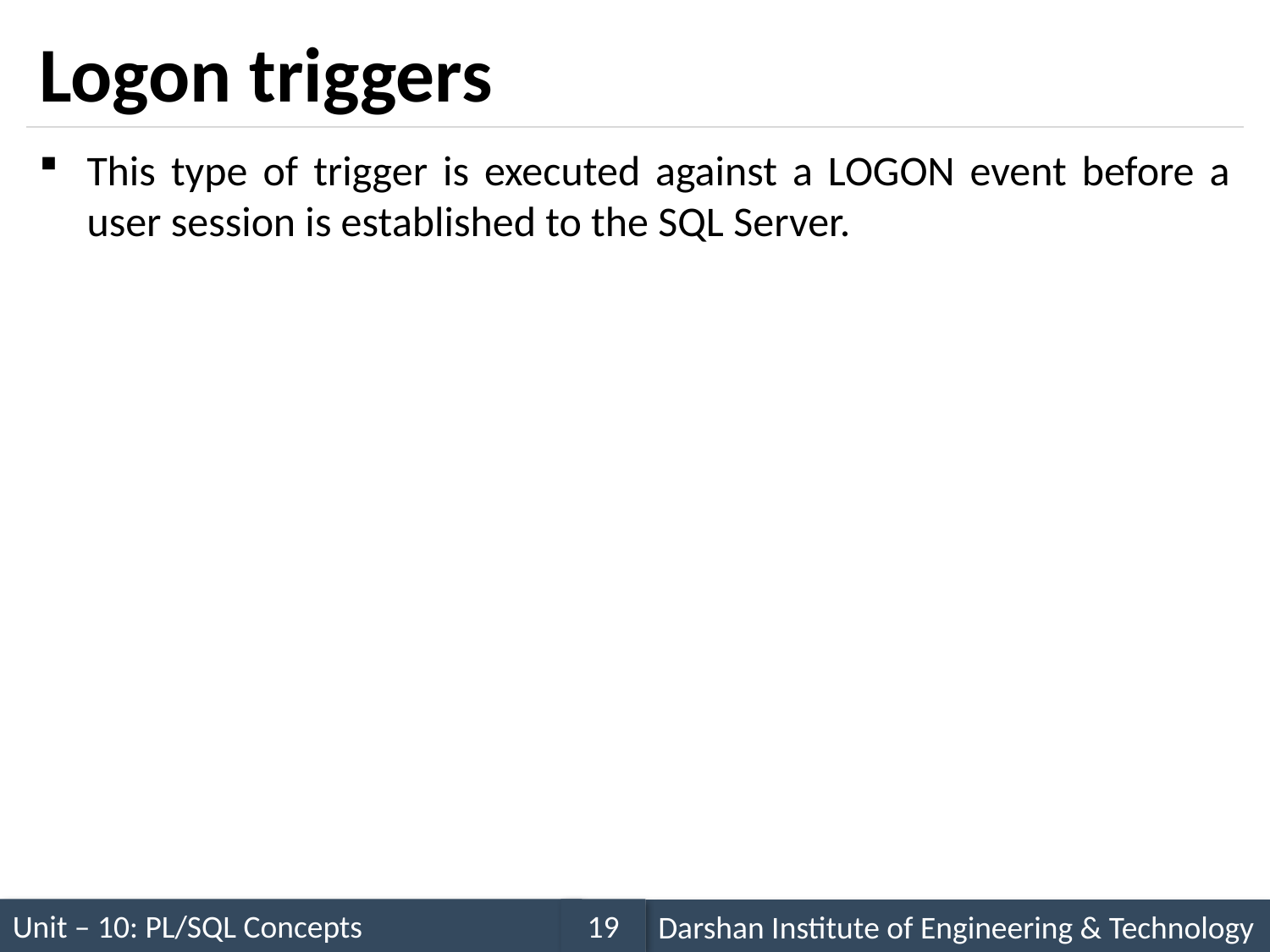

# Logon triggers
This type of trigger is executed against a LOGON event before a user session is established to the SQL Server.